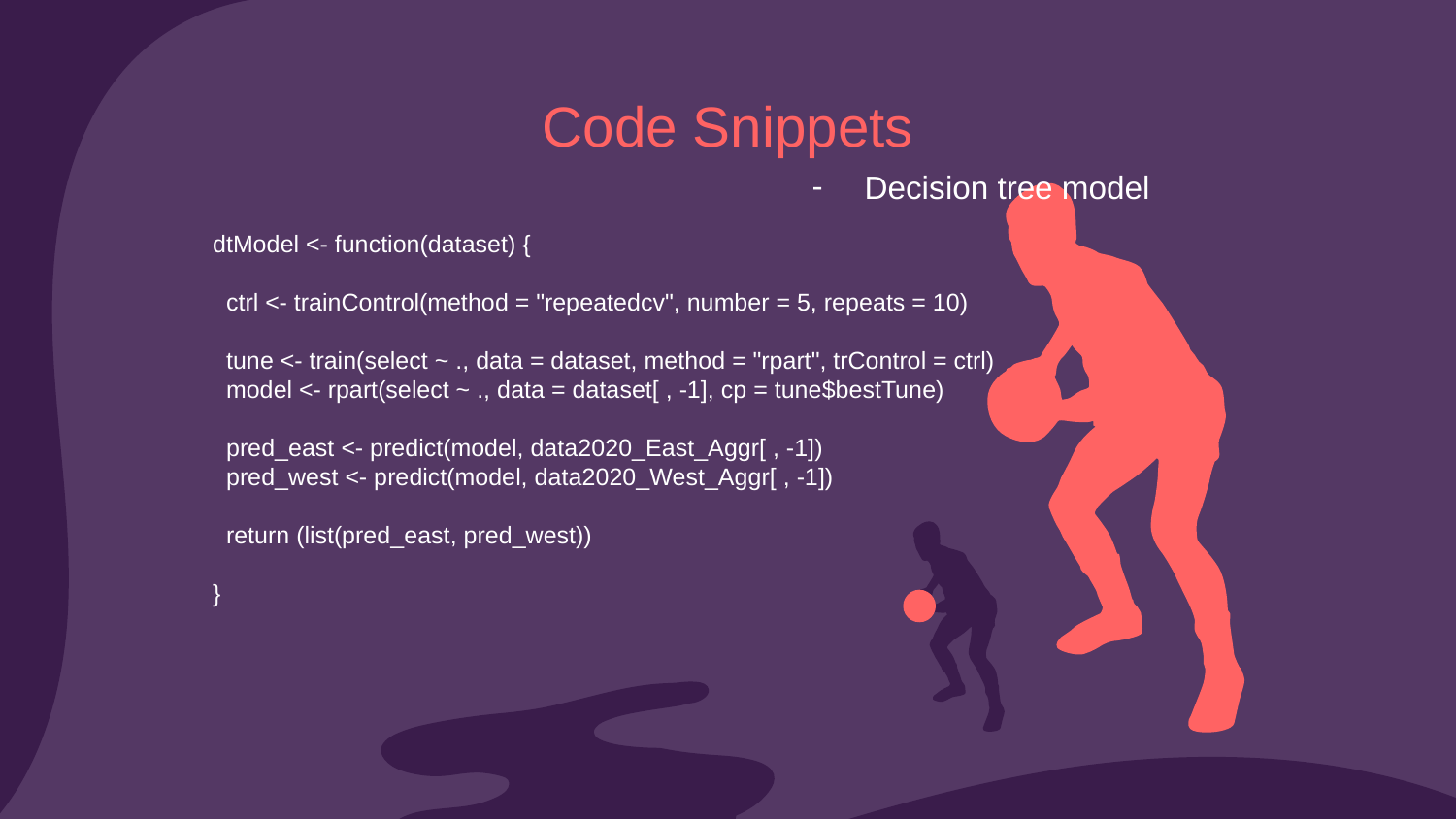

# Code Snippets
Decision tree model

dtModel <- function(dataset) {

  ctrl <- trainControl(method = "repeatedcv", number = 5, repeats = 10)

  tune <- train(select ~ ., data = dataset, method = "rpart", trControl = ctrl)
  model <- rpart(select ~ ., data = dataset[ , -1], cp = tune$bestTune)

  pred_east <- predict(model, data2020_East_Aggr[ , -1])
  pred_west <- predict(model, data2020_West_Aggr[ , -1])

  return (list(pred_east, pred_west))

}